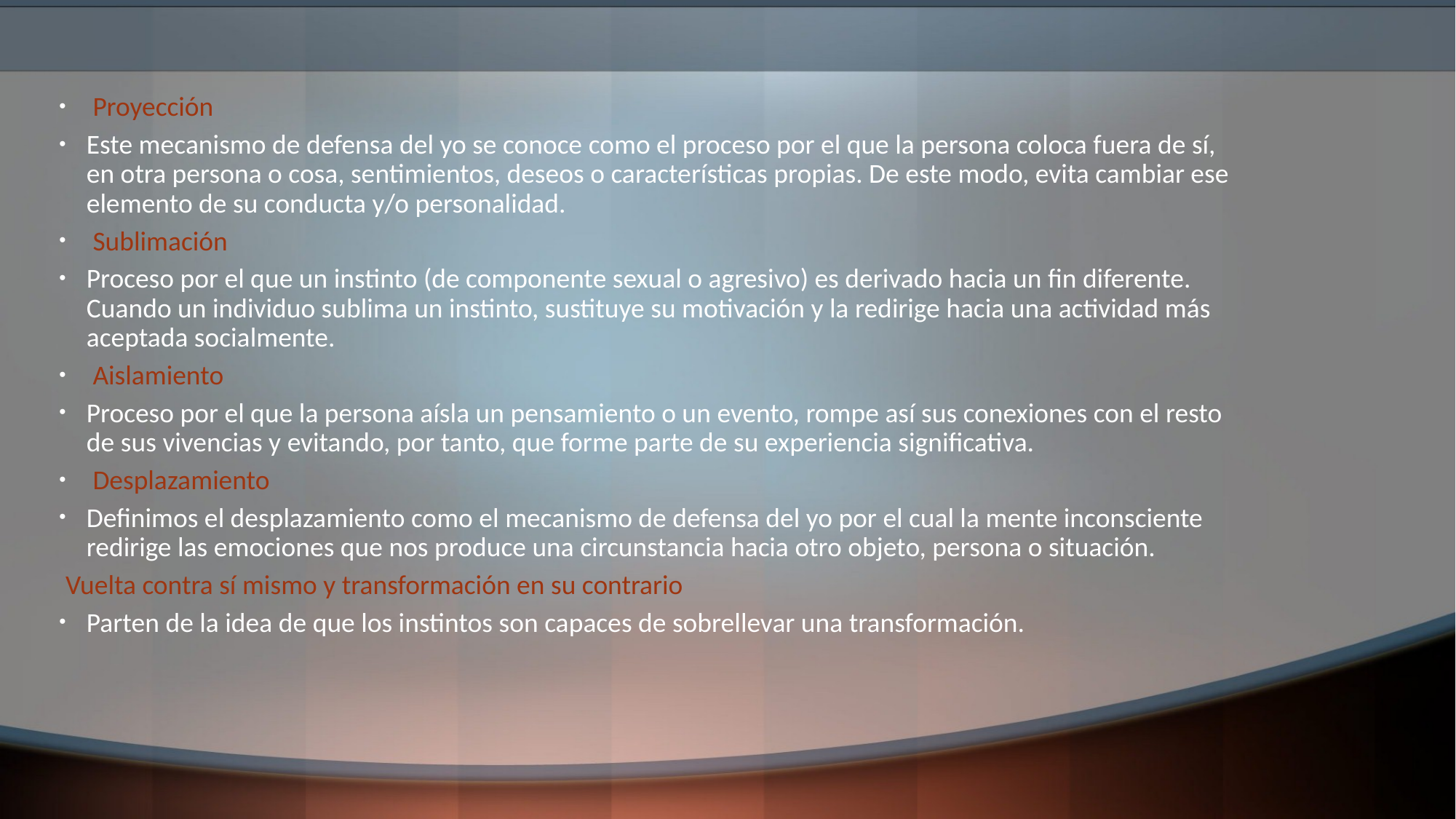

Proyección
Este mecanismo de defensa del yo se conoce como el proceso por el que la persona coloca fuera de sí, en otra persona o cosa, sentimientos, deseos o características propias. De este modo, evita cambiar ese elemento de su conducta y/o personalidad.
 Sublimación
Proceso por el que un instinto (de componente sexual o agresivo) es derivado hacia un fin diferente. Cuando un individuo sublima un instinto, sustituye su motivación y la redirige hacia una actividad más aceptada socialmente.
 Aislamiento
Proceso por el que la persona aísla un pensamiento o un evento, rompe así sus conexiones con el resto de sus vivencias y evitando, por tanto, que forme parte de su experiencia significativa.
 Desplazamiento
Definimos el desplazamiento como el mecanismo de defensa del yo por el cual la mente inconsciente redirige las emociones que nos produce una circunstancia hacia otro objeto, persona o situación.
 Vuelta contra sí mismo y transformación en su contrario
Parten de la idea de que los instintos son capaces de sobrellevar una transformación.